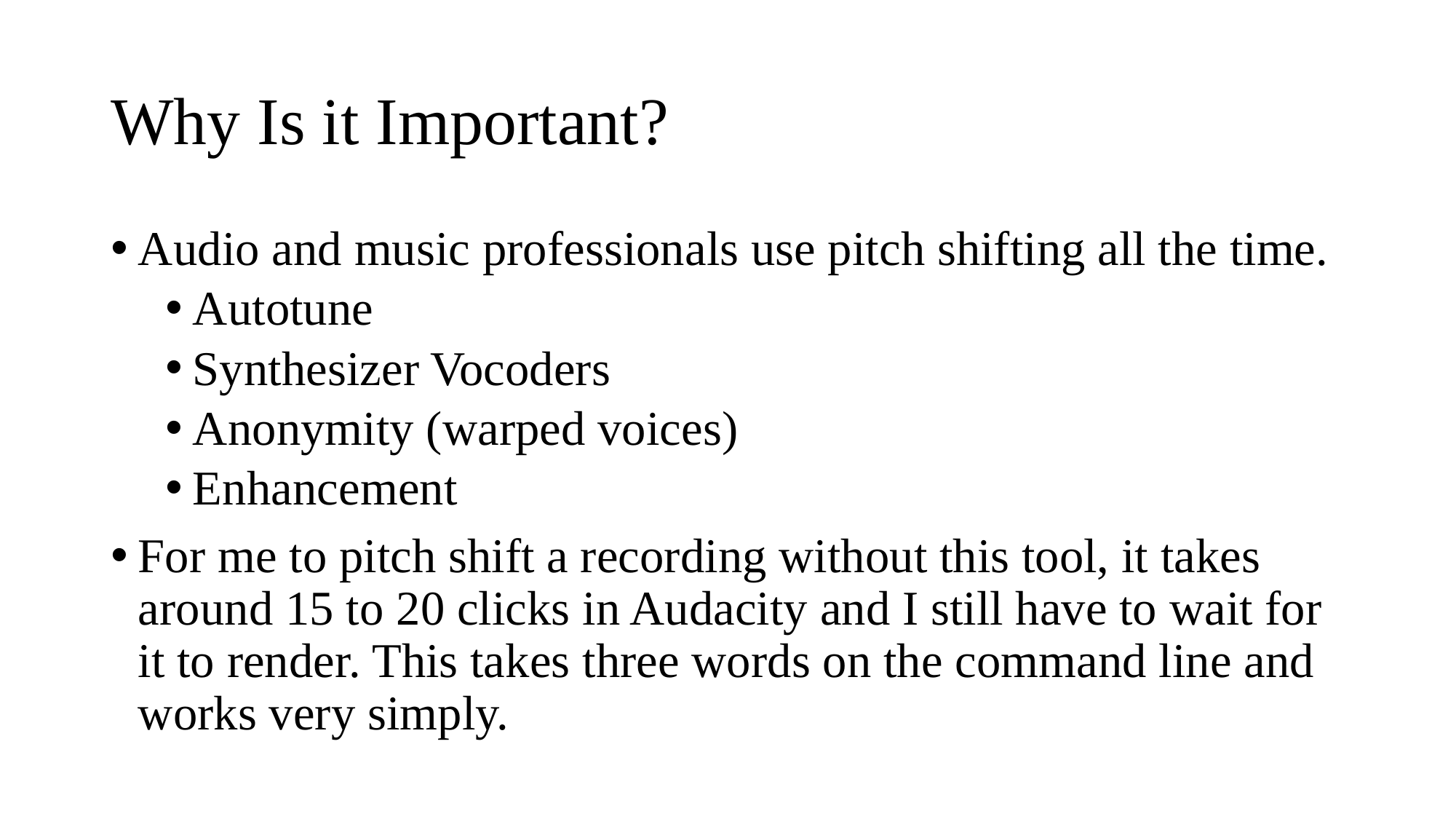

# Why Is it Important?
Audio and music professionals use pitch shifting all the time.
Autotune
Synthesizer Vocoders
Anonymity (warped voices)
Enhancement
For me to pitch shift a recording without this tool, it takes around 15 to 20 clicks in Audacity and I still have to wait for it to render. This takes three words on the command line and works very simply.